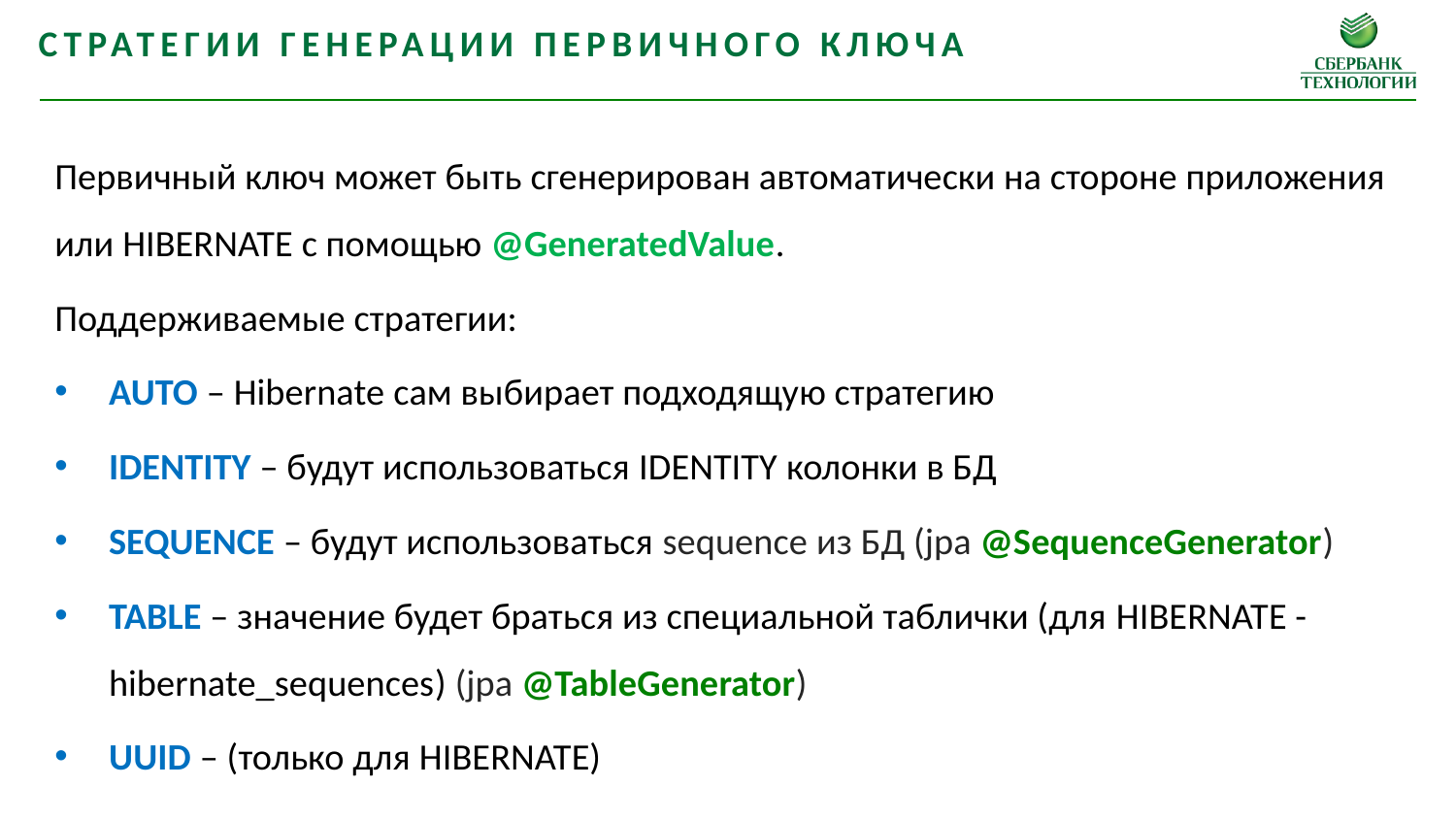

Стратегии генерации первичного ключа
Первичный ключ может быть сгенерирован автоматически на стороне приложения или HIBERNATE с помощью @GeneratedValue.
Поддерживаемые стратегии:
AUTO – Hibernate сам выбирает подходящую стратегию
IDENTITY – будут использоваться IDENTITY колонки в БД
SEQUENCE – будут использоваться sequence из БД (jpa @SequenceGenerator)
TABLE – значение будет браться из специальной таблички (для HIBERNATE - hibernate_sequences) (jpa @TableGenerator)
UUID – (только для HIBERNATE)